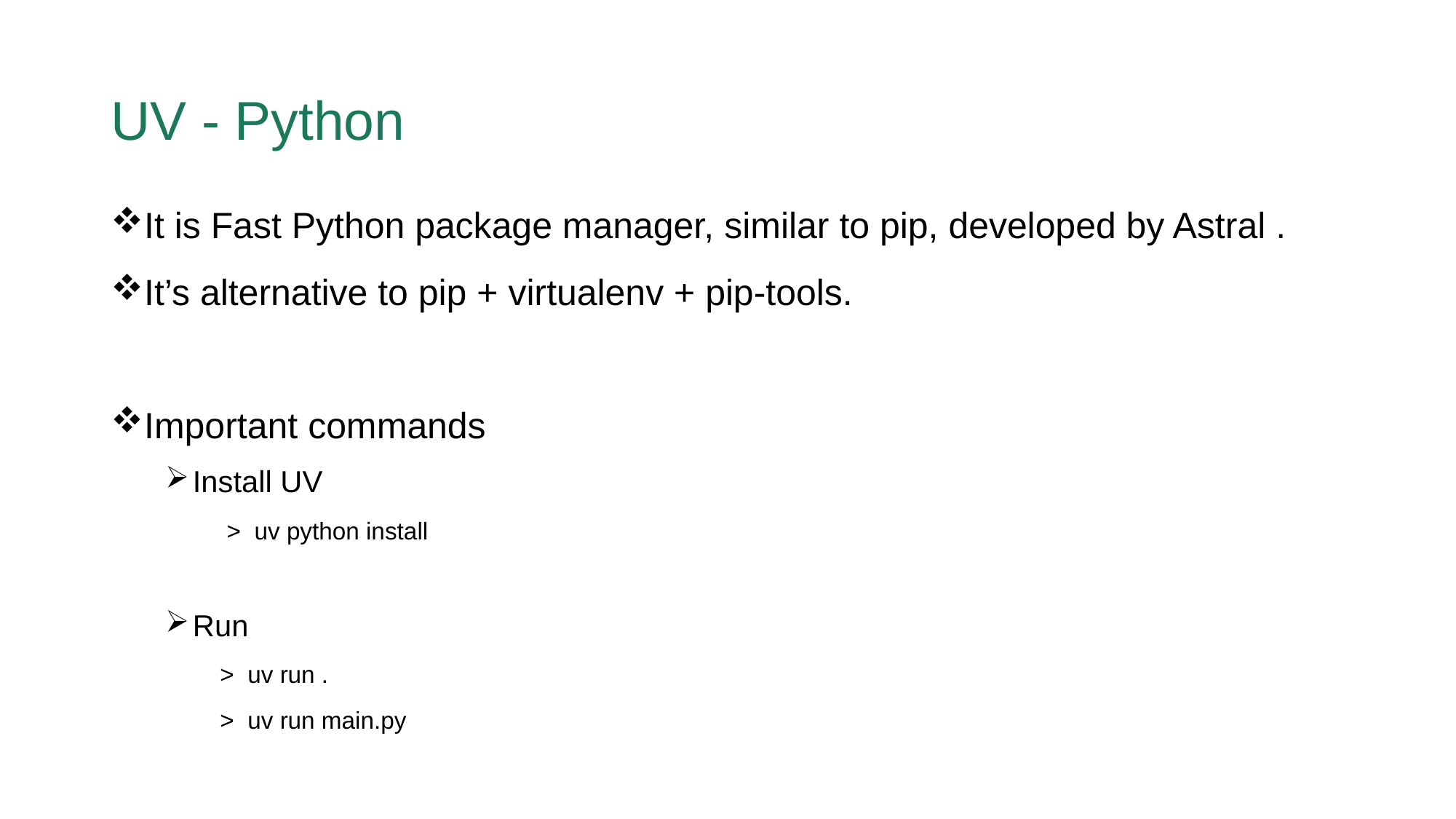

# UV - Python
It is Fast Python package manager, similar to pip, developed by Astral .
It’s alternative to pip + virtualenv + pip-tools.

Important commands
Install UV
 >  uv python install

Run
>  uv run .
>  uv run main.py